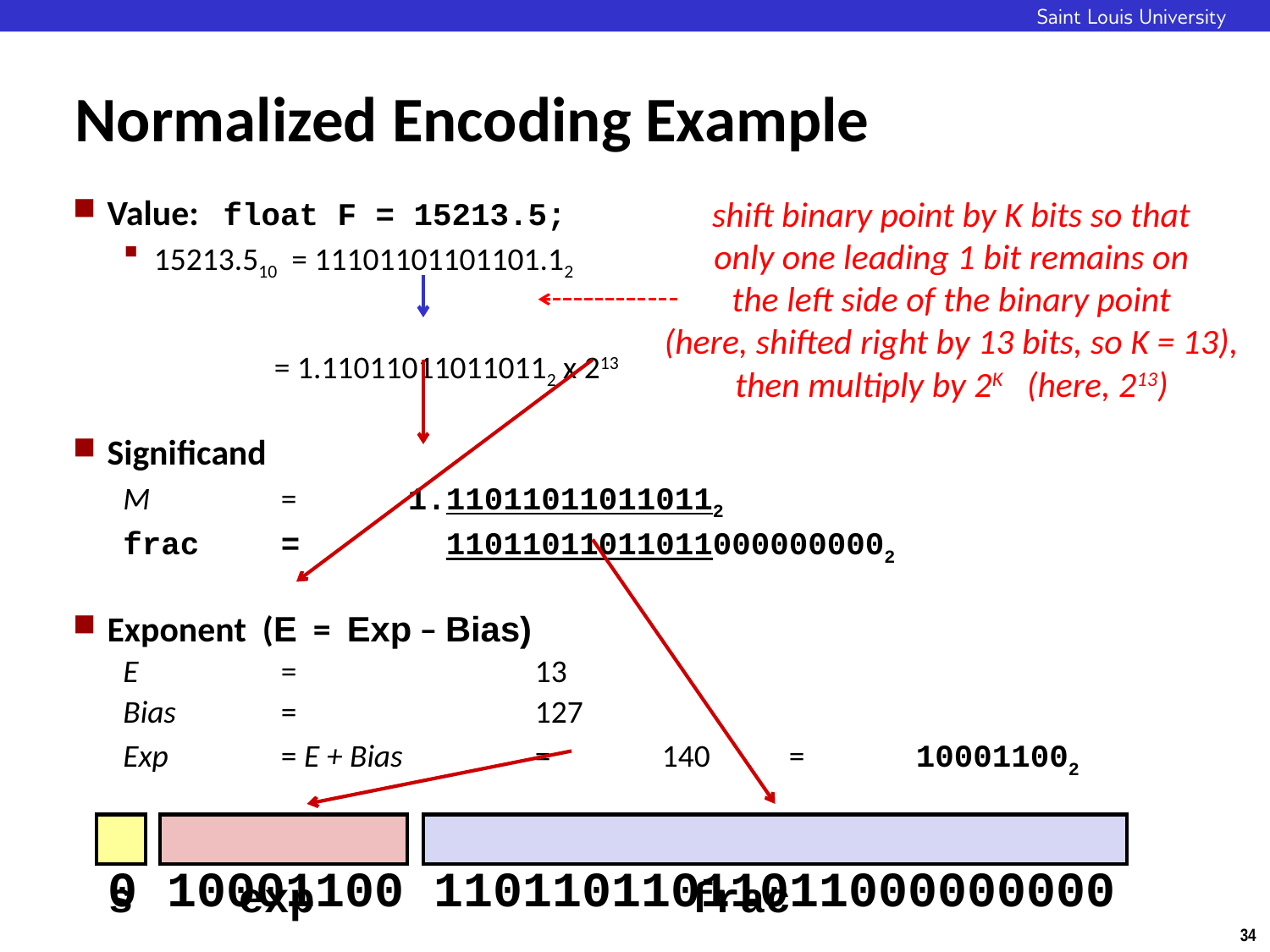

# Normalized Encoding Example
shift binary point by K bits so that
only one leading 1 bit remains on
the left side of the binary point
(here, shifted right by 13 bits, so K = 13),
then multiply by 2K   (here, 213)
Value:   float F = 15213.5;
15213.510  = 11101101101101.12

                     = 1.110110110110112 x 213

Significand
M 	= 	1.110110110110112
frac	= 	  110110110110110000000002

Exponent  (E  =  Exp – Bias)
E	 	= 		13
Bias 	= 		127
Exp 	= E + Bias 	= 	140 	=	100011002

    0 10001100 11011011011011000000000

s
exp
frac